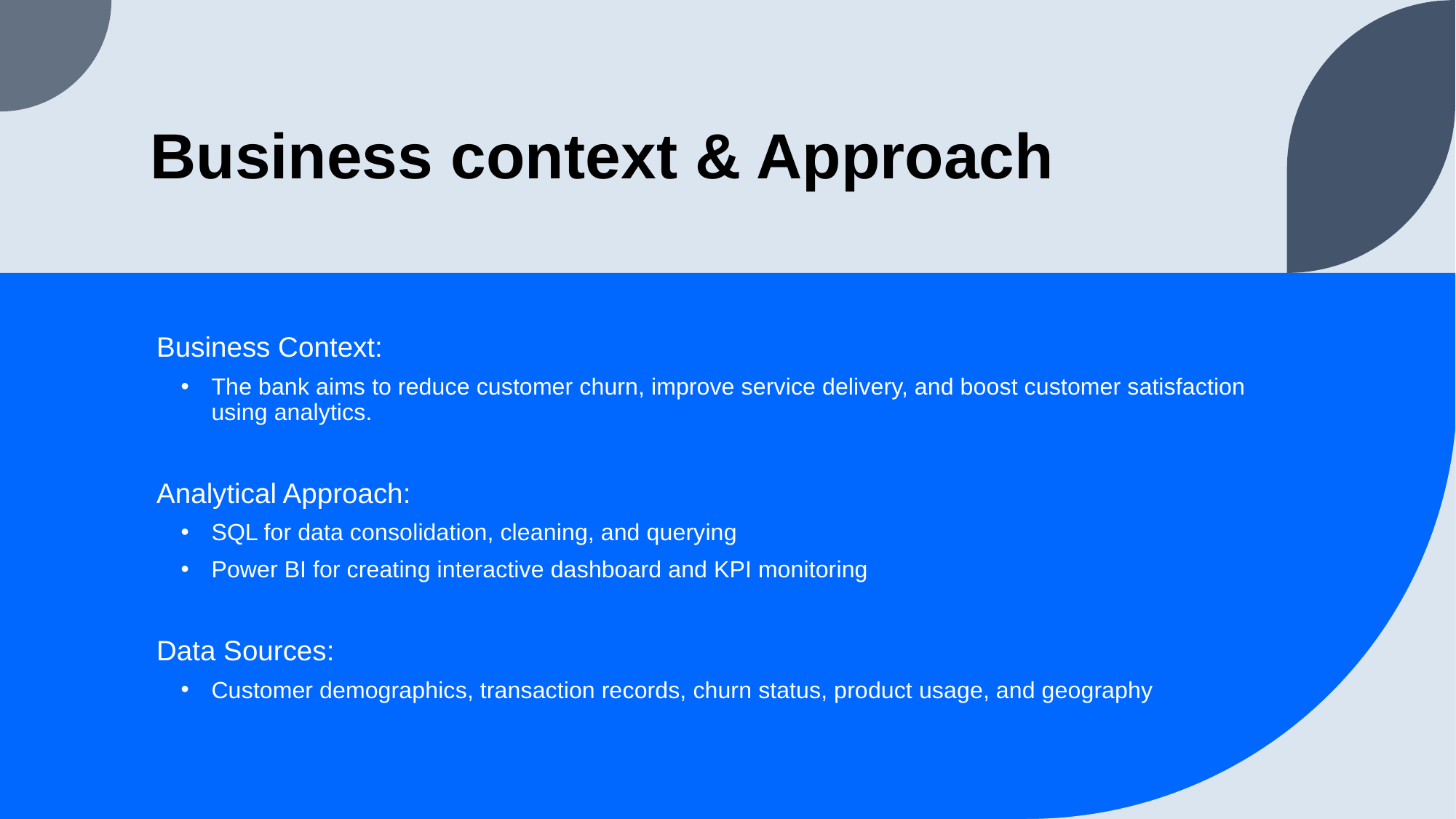

# Business context & Approach
Business Context:
The bank aims to reduce customer churn, improve service delivery, and boost customer satisfaction using analytics.

Analytical Approach:
SQL for data consolidation, cleaning, and querying
Power BI for creating interactive dashboard and KPI monitoring

Data Sources:
Customer demographics, transaction records, churn status, product usage, and geography